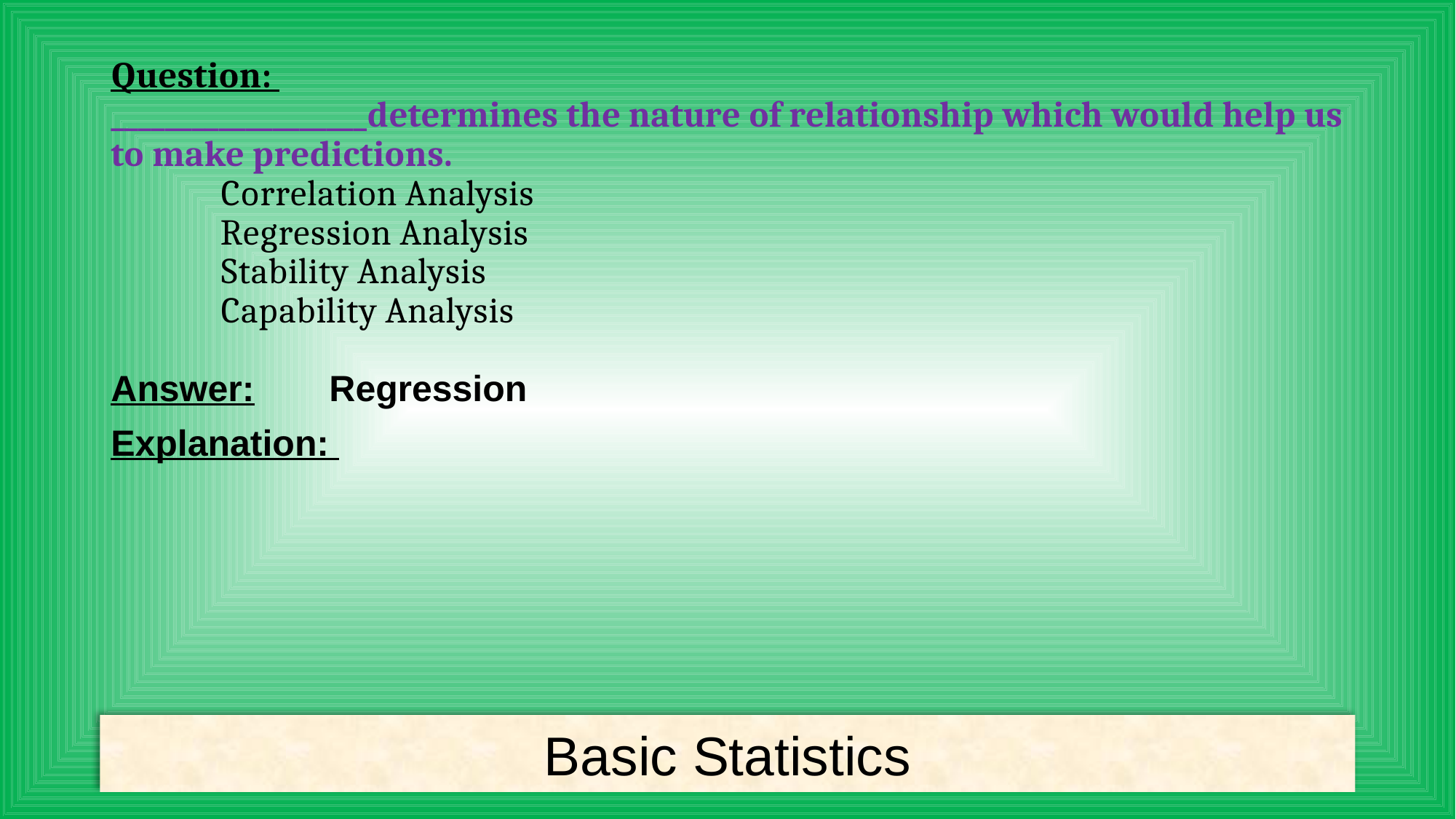

# Question: ___________________determines the nature of relationship which would help us to make predictions. Correlation Analysis Regression Analysis Stability Analysis Capability Analysis
Answer:	Regression
Explanation:

Basic Statistics